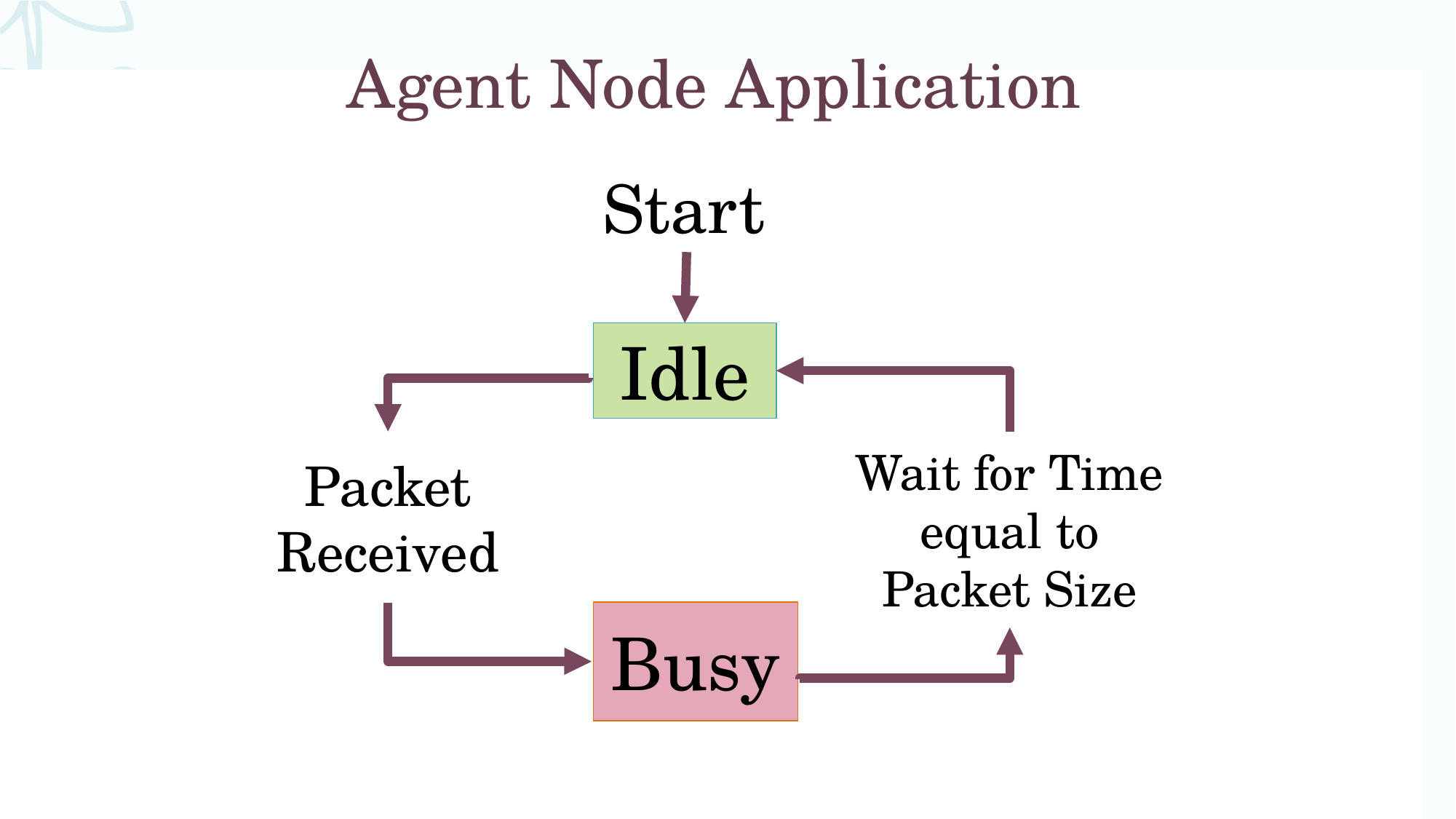

# Agent Node Application

 Start
Idle
Packet Received
Wait for Time equal to Packet Size
Busy